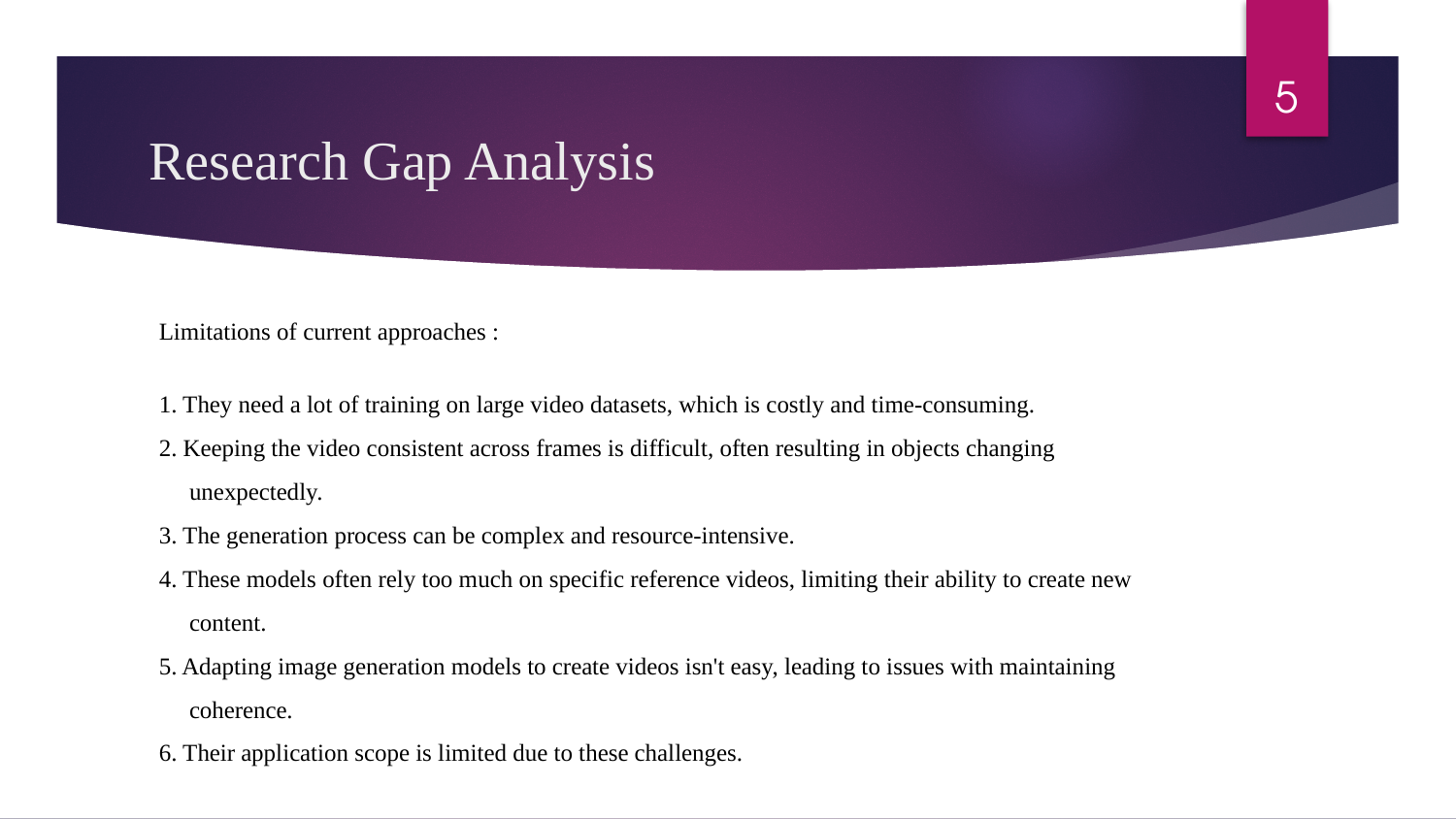

5
# Research Gap Analysis
Limitations of current approaches :

1. They need a lot of training on large video datasets, which is costly and time-consuming.
2. Keeping the video consistent across frames is difficult, often resulting in objects changing unexpectedly.
3. The generation process can be complex and resource-intensive.
4. These models often rely too much on specific reference videos, limiting their ability to create new content.
5. Adapting image generation models to create videos isn't easy, leading to issues with maintaining coherence.
6. Their application scope is limited due to these challenges.